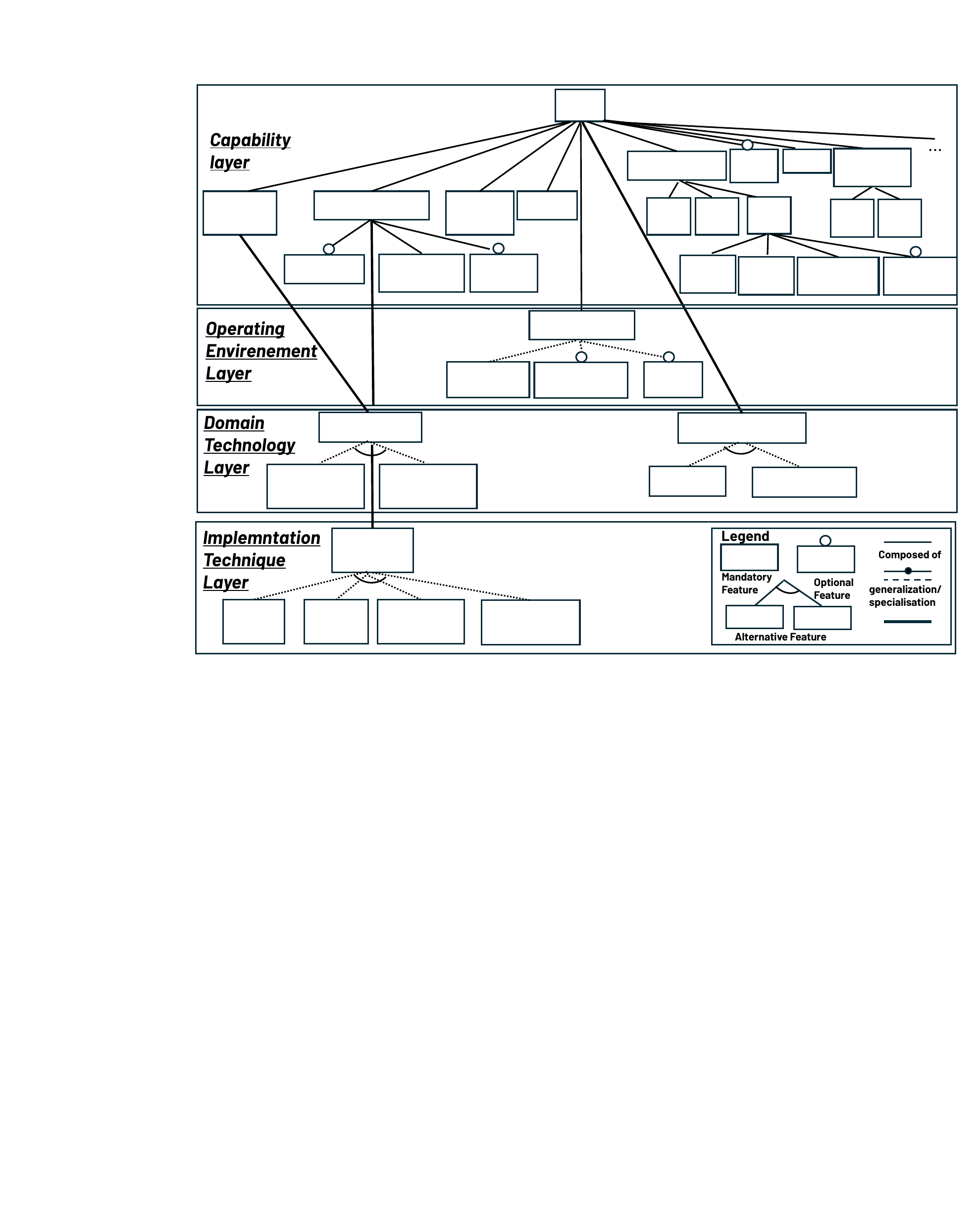

Capability
layer
…

Operating
Envirenement
Layer

Domain
Technology
Layer

Implemntation
Technique
Layer
Legend

Composed of

Mandatory
Feature

Optional
Feature
generalization/specialisation

Alternative Feature